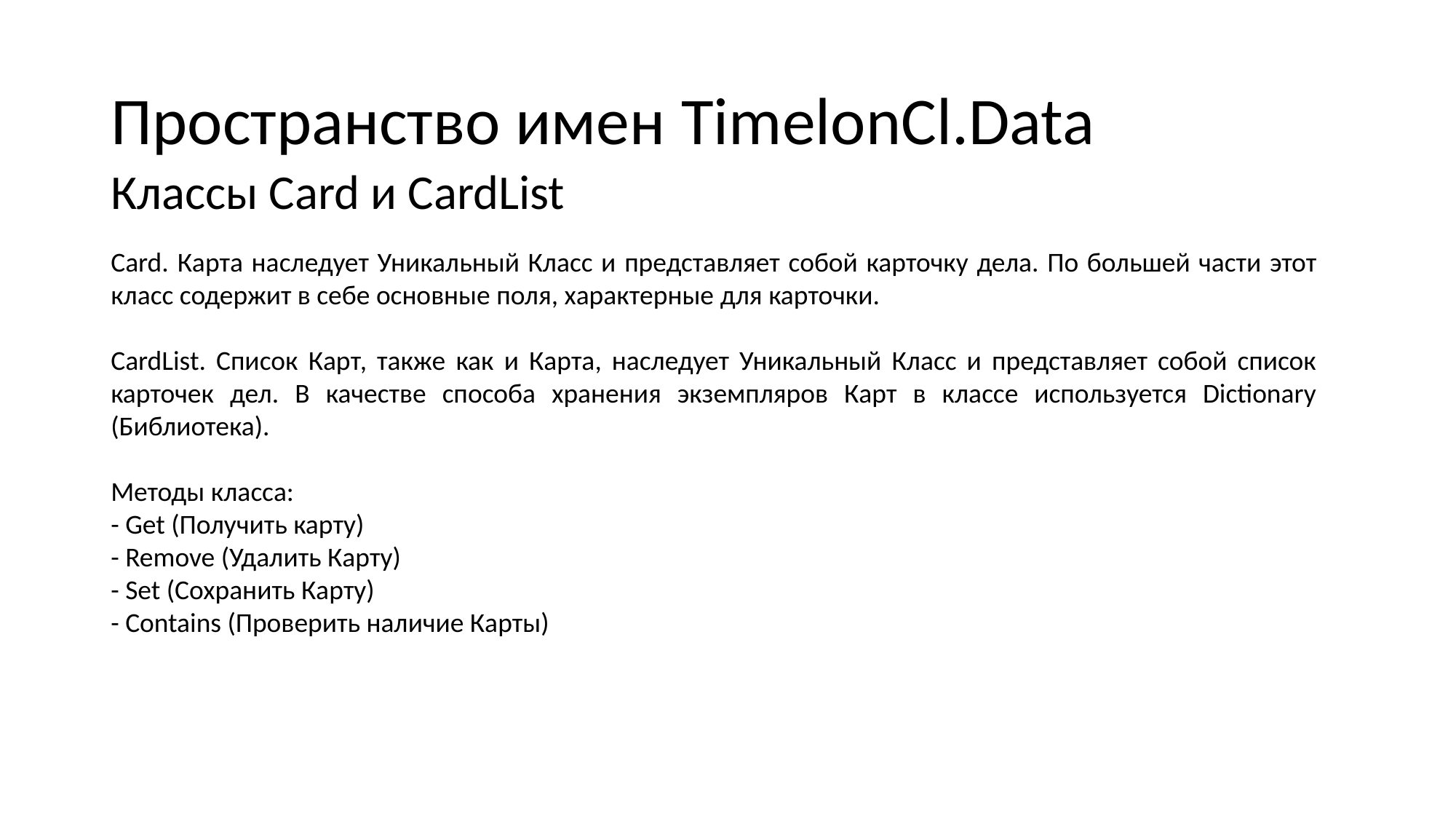

# Пространство имен TimelonCl.Data
Классы Card и CardList
Card. Карта наследует Уникальный Класс и представляет собой карточку дела. По большей части этот класс содержит в себе основные поля, характерные для карточки.

CardList. Список Карт, также как и Карта, наследует Уникальный Класс и представляет собой список карточек дел. В качестве способа хранения экземпляров Карт в классе используется Dictionary (Библиотека).

Методы класса:
- Get (Получить карту)
- Remove (Удалить Карту)
- Set (Сохранить Карту)
- Contains (Проверить наличие Карты)